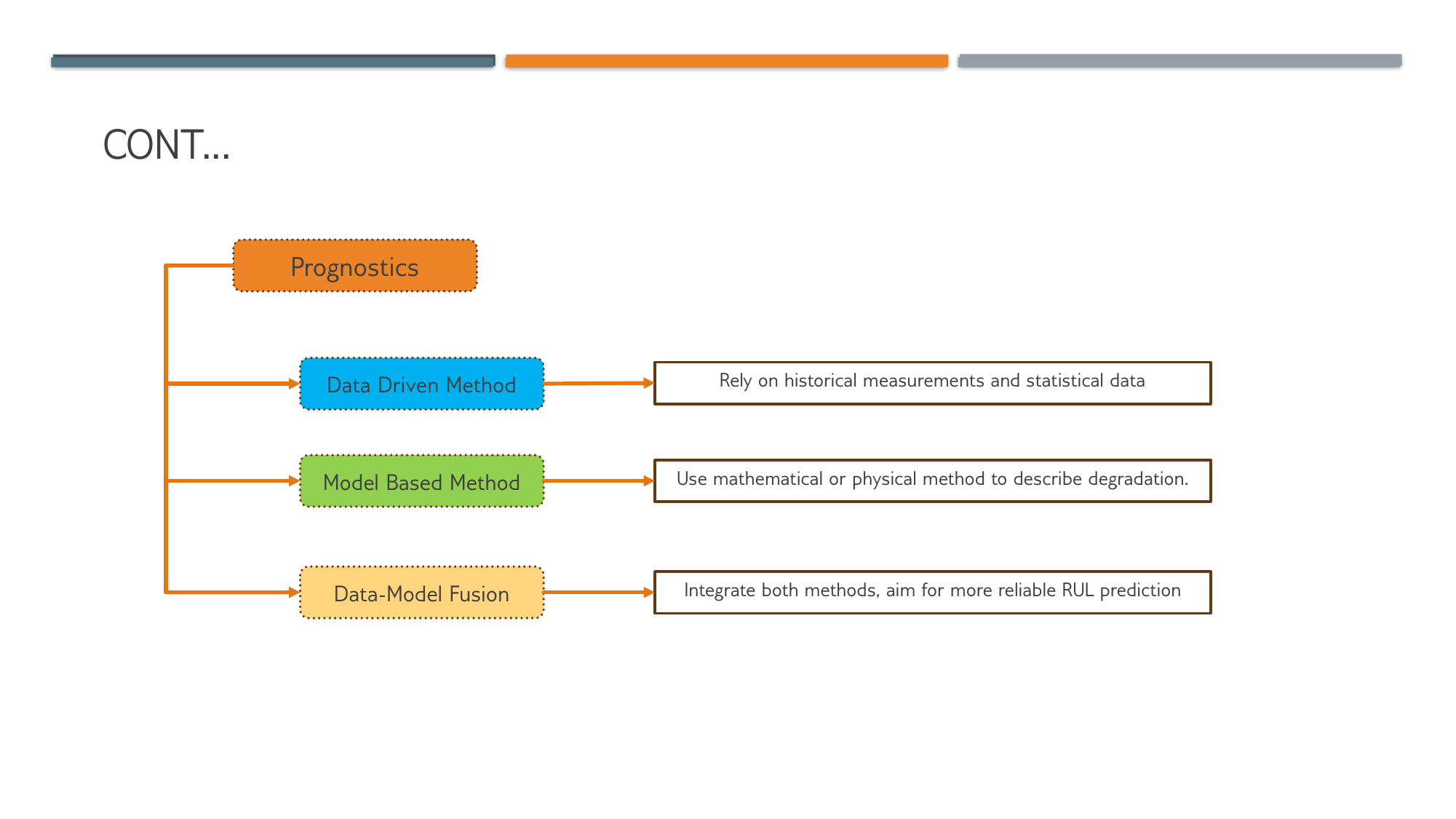

# Cont...
Prognostics
Data Driven Method
Rely on historical measurements and statistical data
Model Based Method
Use mathematical or physical method to describe degradation.
Data-Model Fusion
Integrate both methods, aim for more reliable RUL prediction